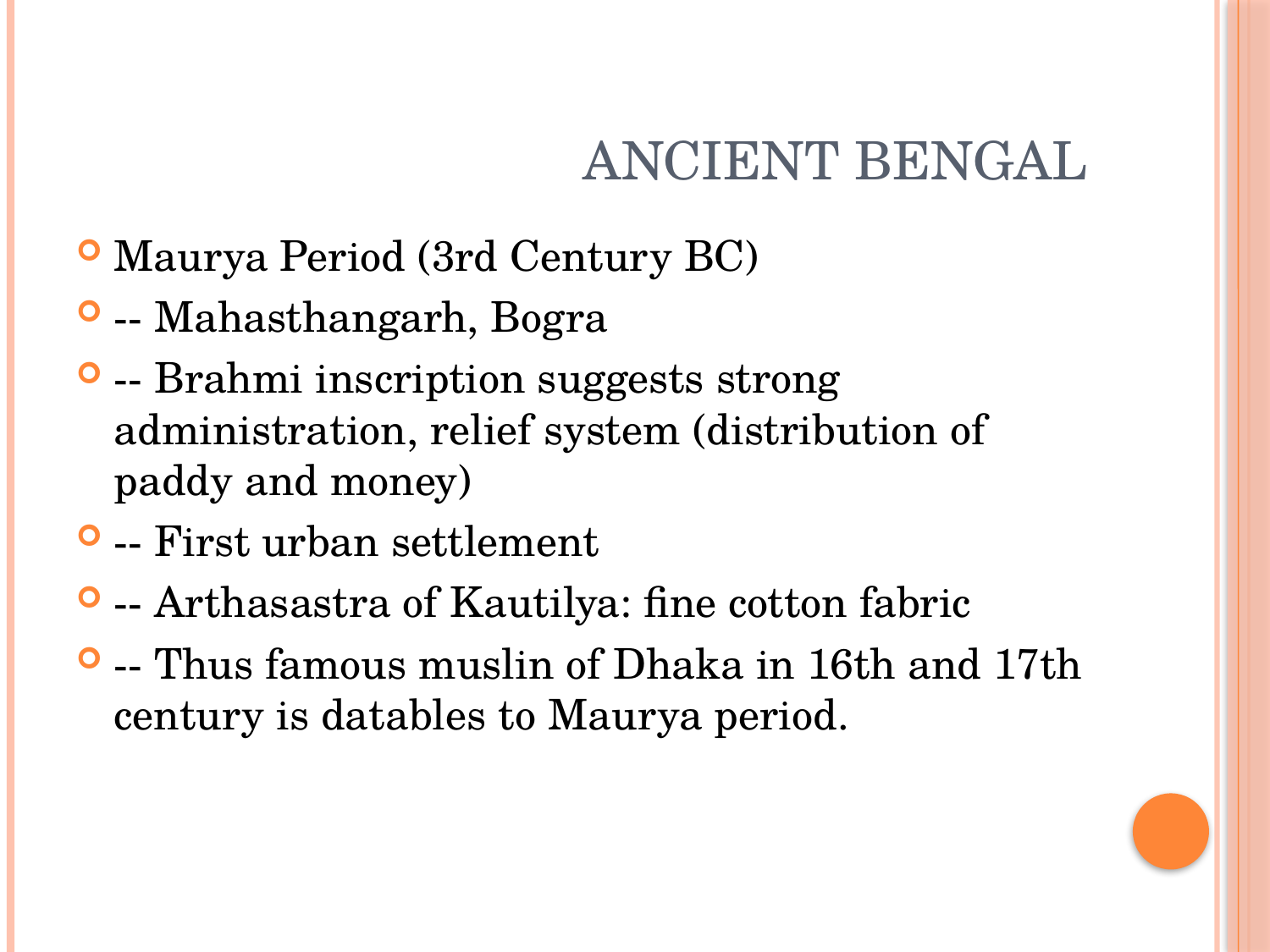

# Ancient Bengal
Maurya Period (3rd Century BC)
-- Mahasthangarh, Bogra
-- Brahmi inscription suggests strong administration, relief system (distribution of paddy and money)
-- First urban settlement
-- Arthasastra of Kautilya: fine cotton fabric
-- Thus famous muslin of Dhaka in 16th and 17th century is datables to Maurya period.